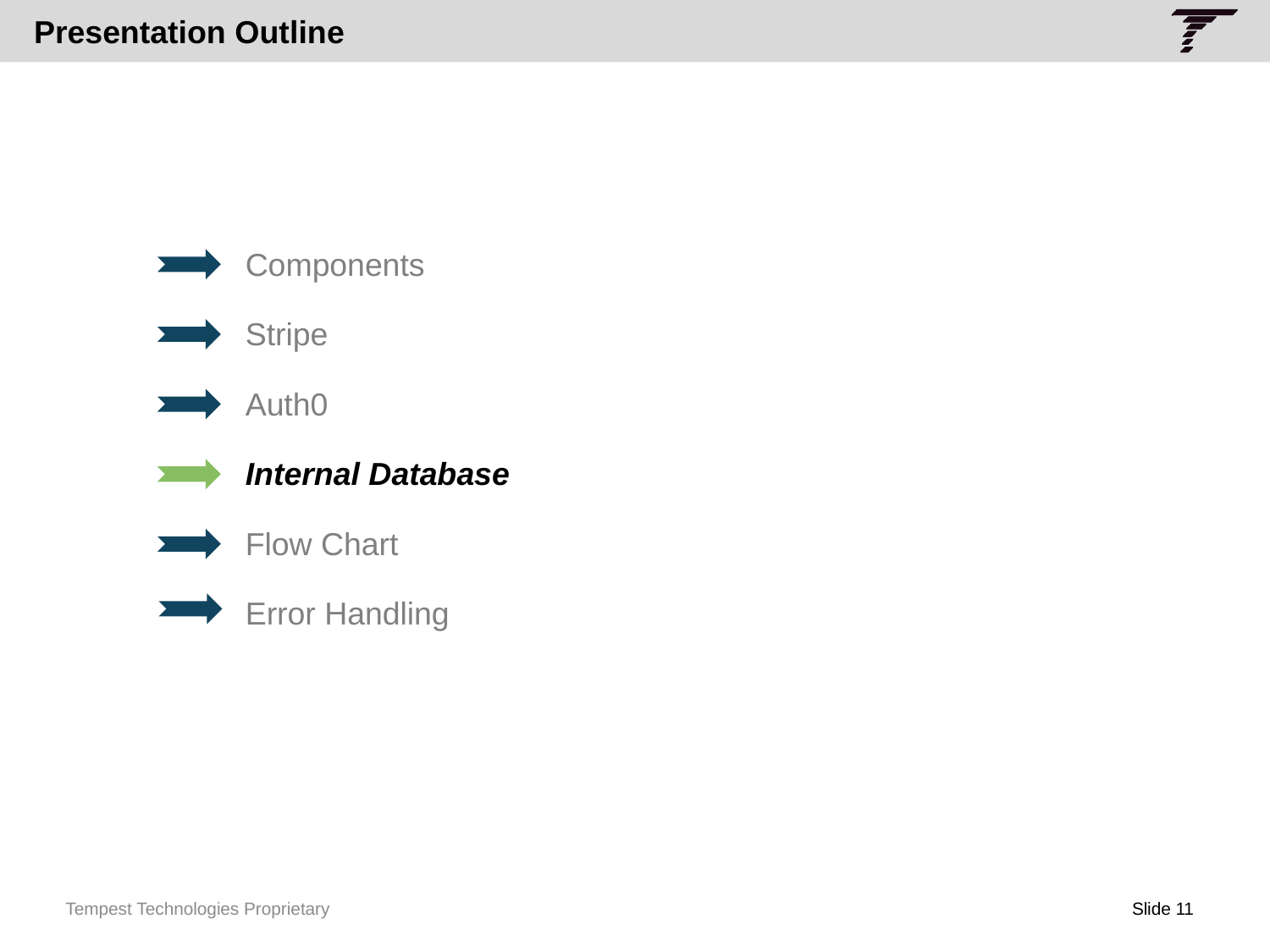

Presentation Outline
Components
Stripe
Auth0
Internal Database
Flow Chart
Error Handling

Tempest Technologies Proprietary
Slide 11